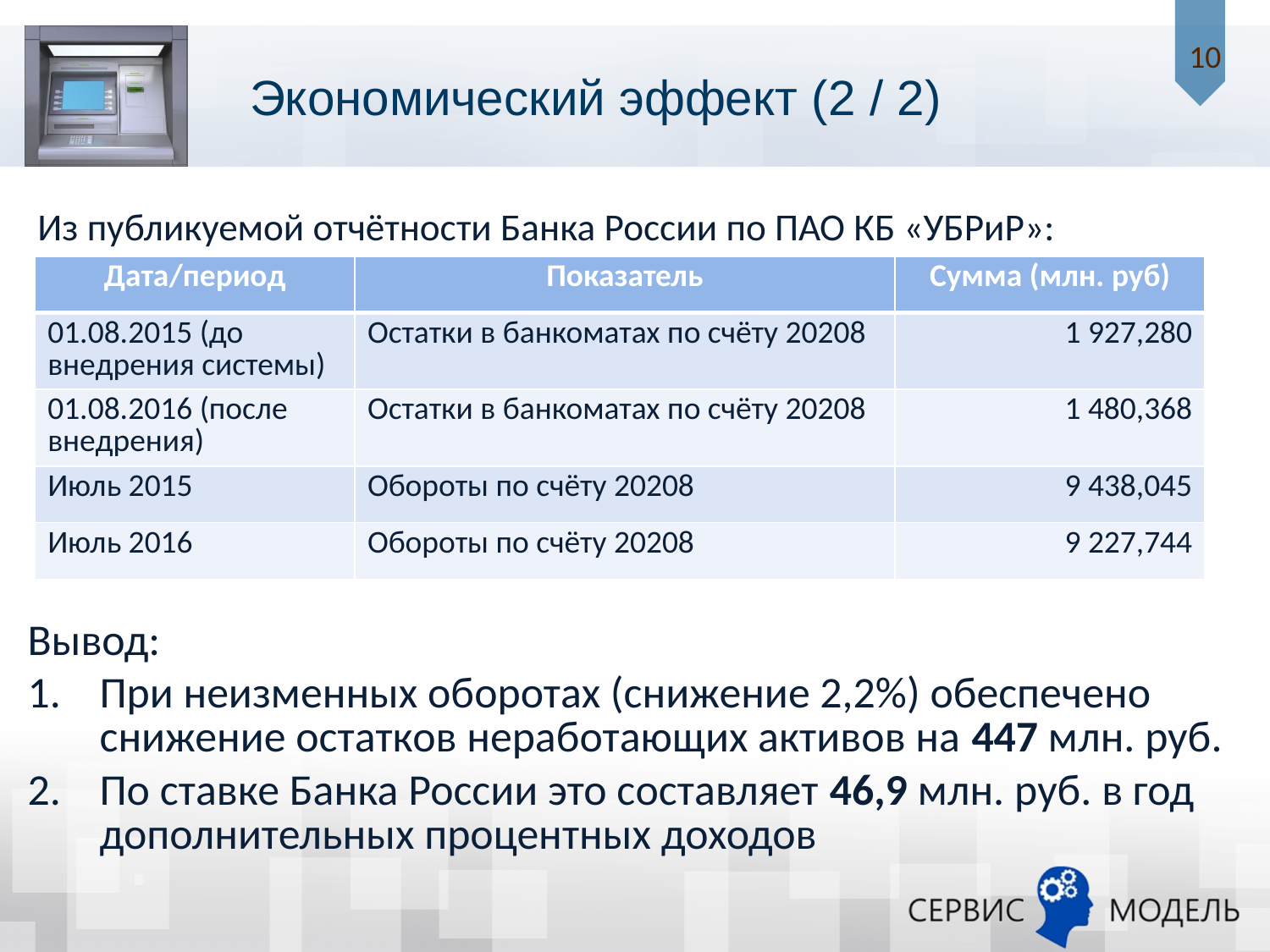

# Экономический эффект (2 / 2)
10
Из публикуемой отчётности Банка России по ПАО КБ «УБРиР»:

| Дата/период | Показатель | Сумма (млн. руб) |
| --- | --- | --- |
| 01.08.2015 (до внедрения системы) | Остатки в банкоматах по счёту 20208 | 1 927,280 |
| 01.08.2016 (после внедрения) | Остатки в банкоматах по счёту 20208 | 1 480,368 |
| Июль 2015 | Обороты по счёту 20208 | 9 438,045 |
| Июль 2016 | Обороты по счёту 20208 | 9 227,744 |
Вывод:
При неизменных оборотах (снижение 2,2%) обеспечено снижение остатков неработающих активов на 447 млн. руб.
По ставке Банка России это составляет 46,9 млн. руб. в год дополнительных процентных доходов